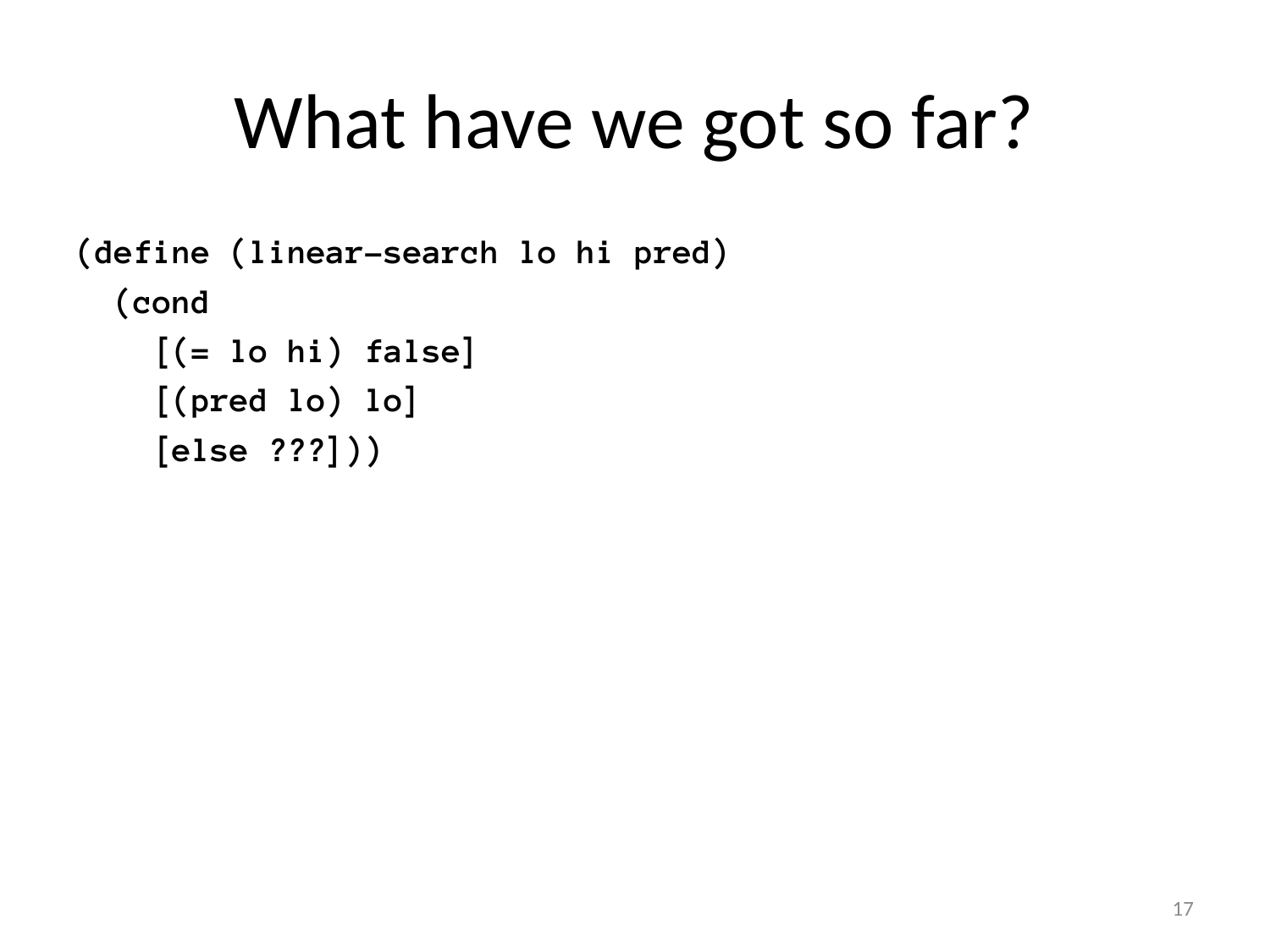

# What have we got so far?
(define (linear-search lo hi pred)
  (cond
    [(= lo hi) false]
    [(pred lo) lo]
    [else ???]))
17